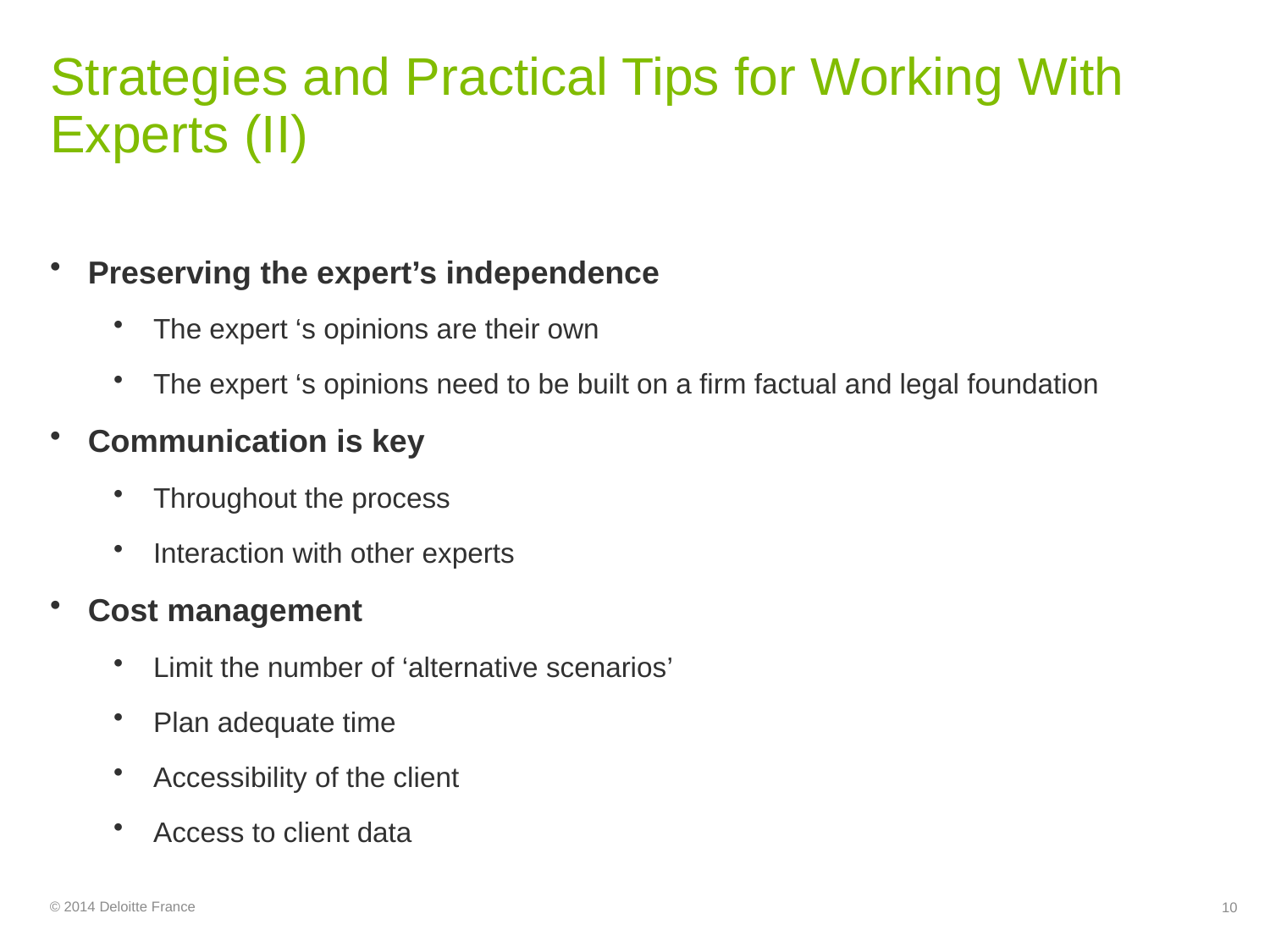

# Strategies and Practical Tips for Working With Experts (II)
Preserving the expert’s independence
The expert ‘s opinions are their own
The expert ‘s opinions need to be built on a firm factual and legal foundation
Communication is key
Throughout the process
Interaction with other experts
Cost management
Limit the number of ‘alternative scenarios’
Plan adequate time
Accessibility of the client
Access to client data